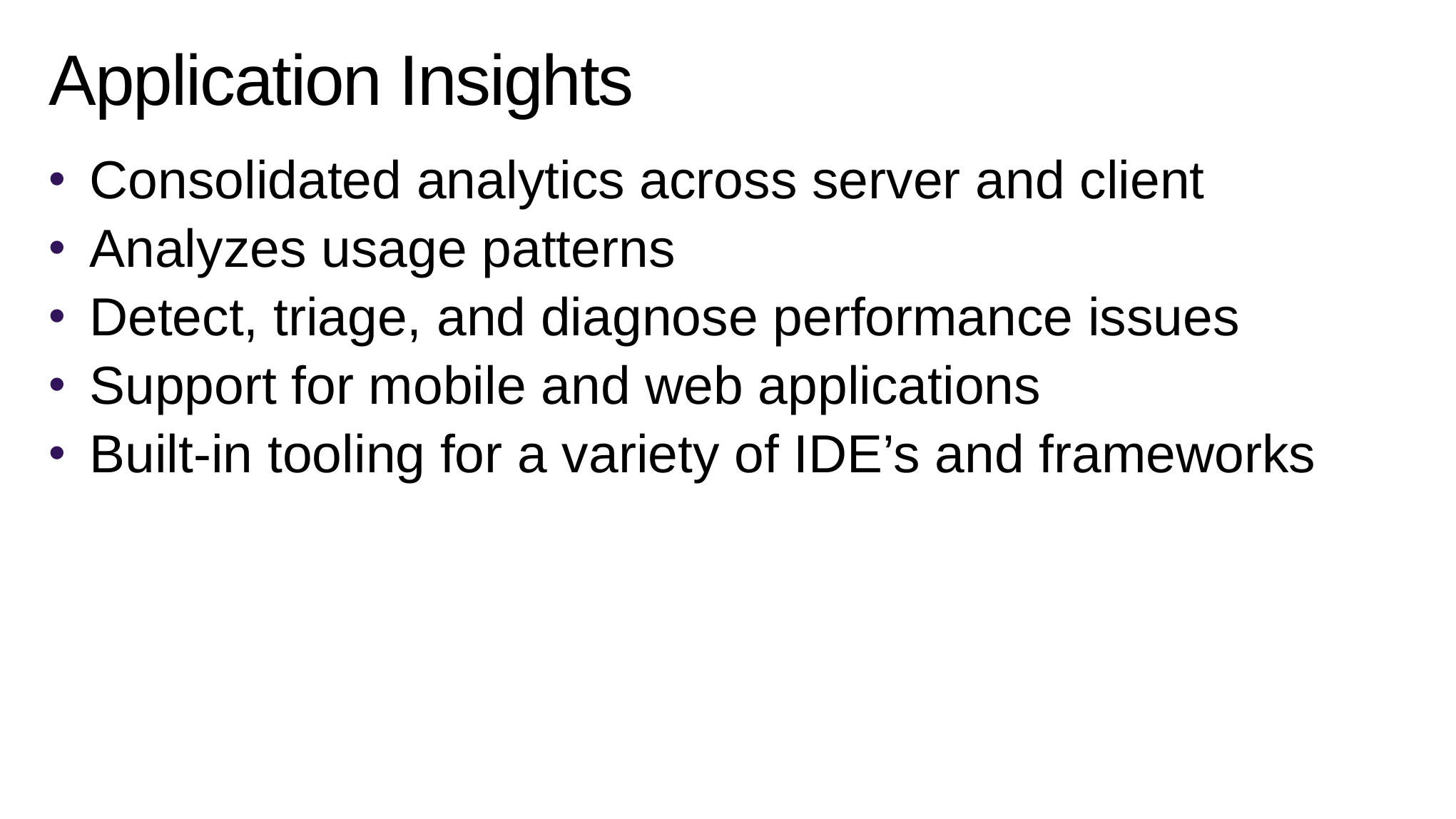

# Application Insights
Consolidated analytics across server and client
Analyzes usage patterns
Detect, triage, and diagnose performance issues
Support for mobile and web applications
Built-in tooling for a variety of IDE’s and frameworks